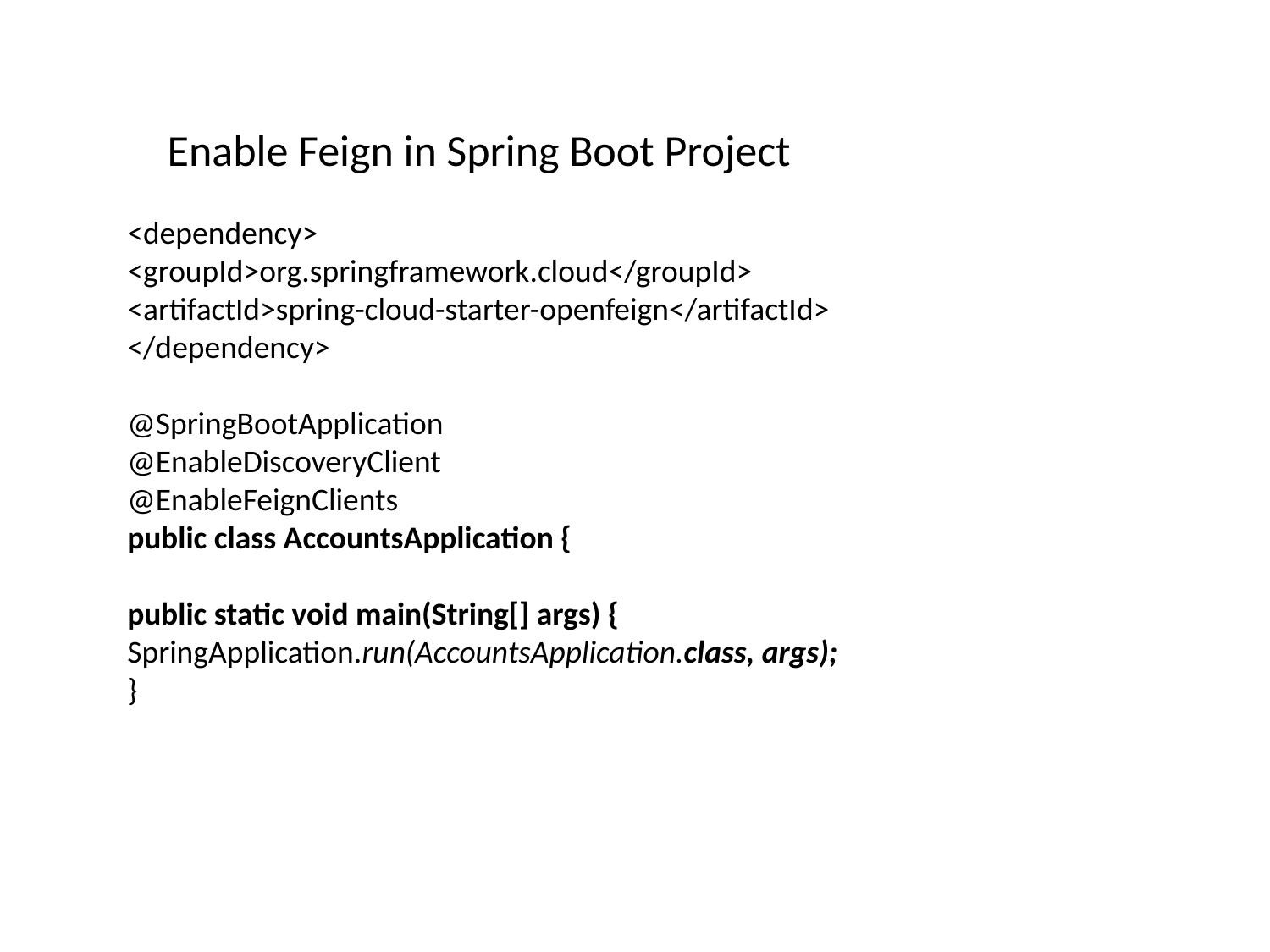

Enable Feign in Spring Boot Project
<dependency>
<groupId>org.springframework.cloud</groupId>
<artifactId>spring-cloud-starter-openfeign</artifactId>
</dependency>

@SpringBootApplication
@EnableDiscoveryClient
@EnableFeignClients
public class AccountsApplication {

public static void main(String[] args) {
SpringApplication.run(AccountsApplication.class, args);
}